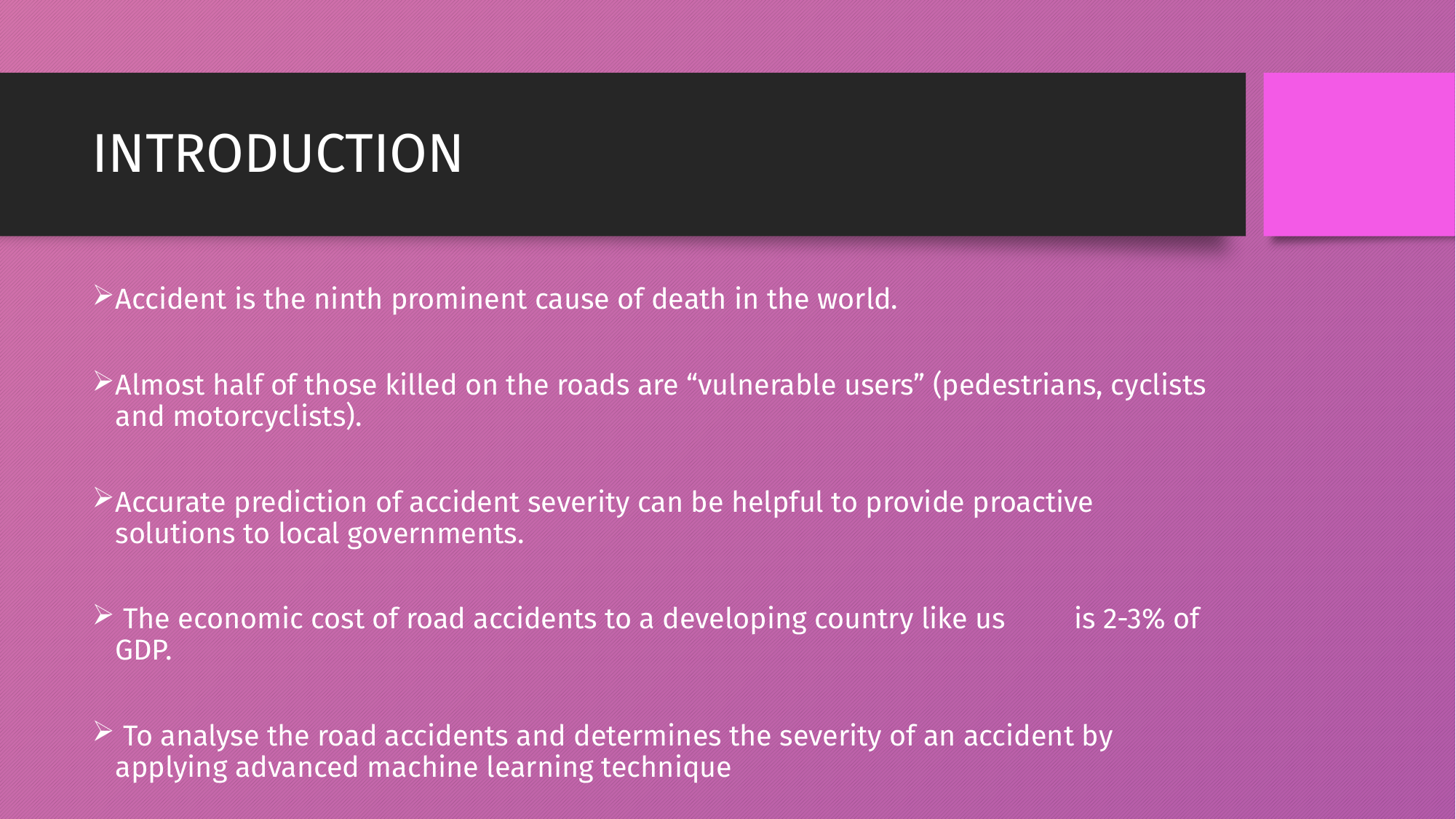

# INTRODUCTION
Accident is the ninth prominent cause of death in the world.

Almost half of those killed on the roads are “vulnerable users” (pedestrians, cyclists and motorcyclists).

Accurate prediction of accident severity can be helpful to provide proactive solutions to local governments.

 The economic cost of road accidents to a developing country like us         is 2-3% of GDP.

 To analyse the road accidents and determines the severity of an accident by applying advanced machine learning technique